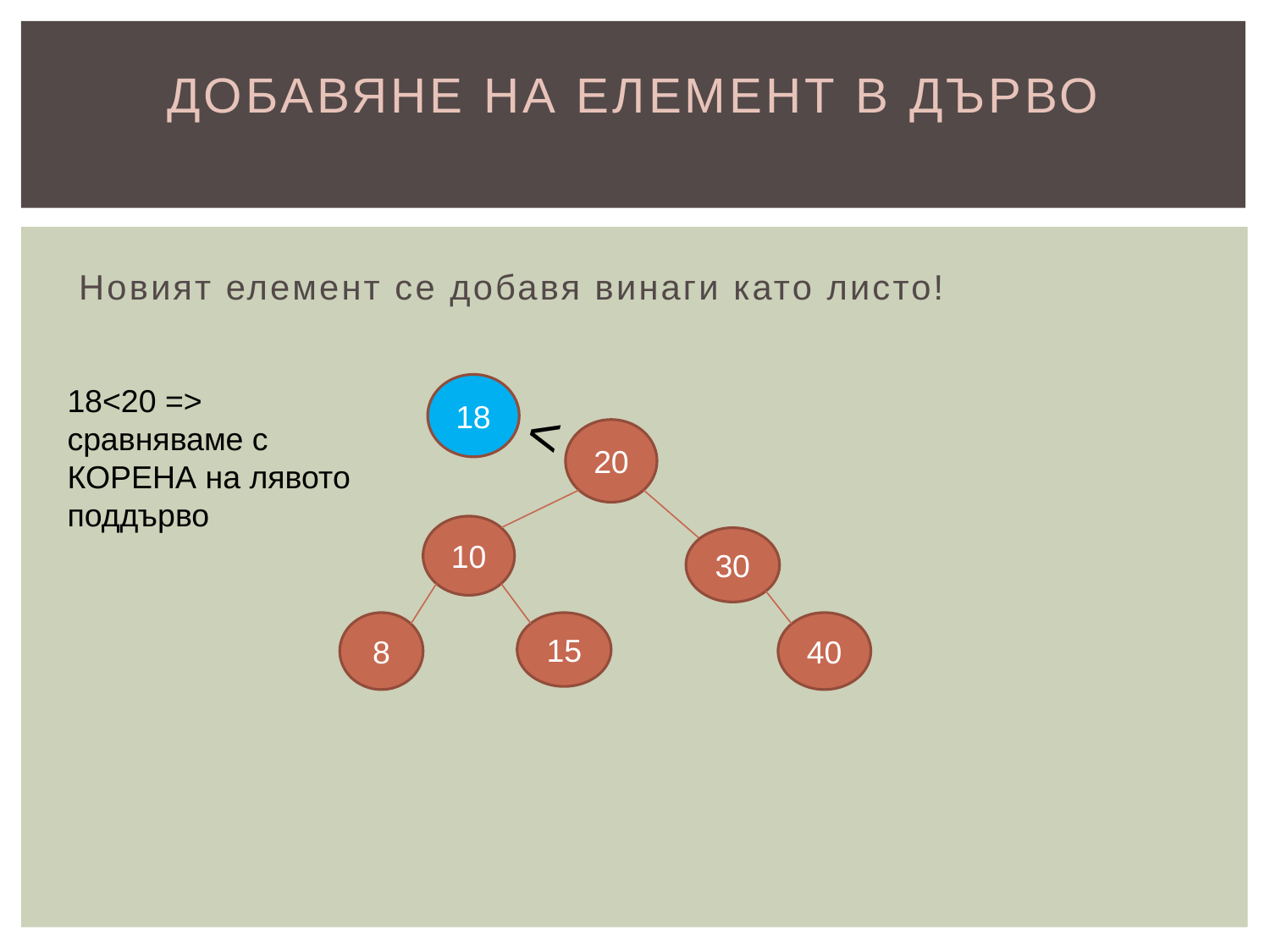

# Добавяне на елемент в дърво
Новият елемент се добавя винаги като листо!
18<20 =>
сравняваме с
КОРЕНА на лявото
поддърво
18
<
20
10
30
8
15
40